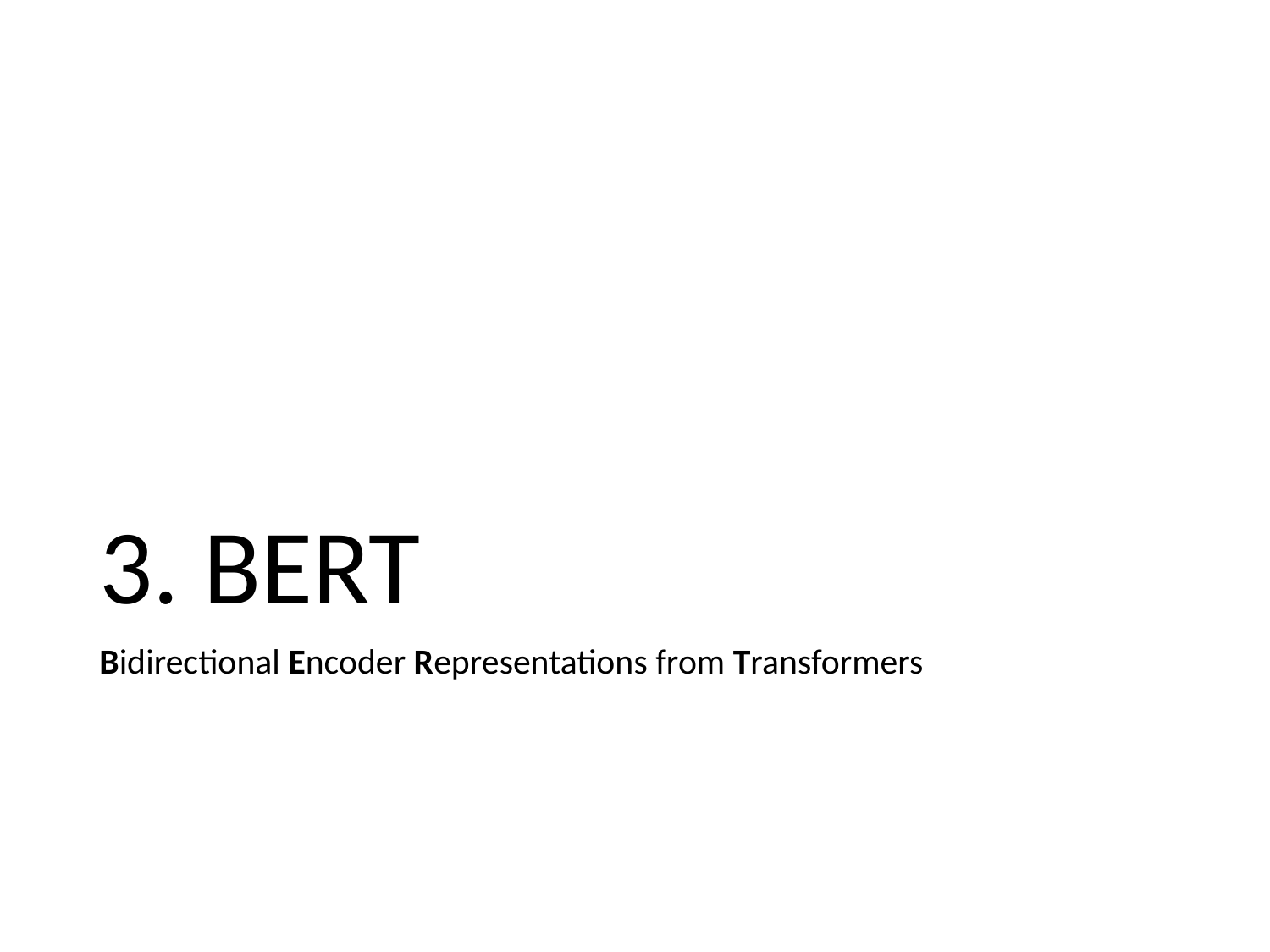

# 3. BERT
Bidirectional Encoder Representations from Transformers